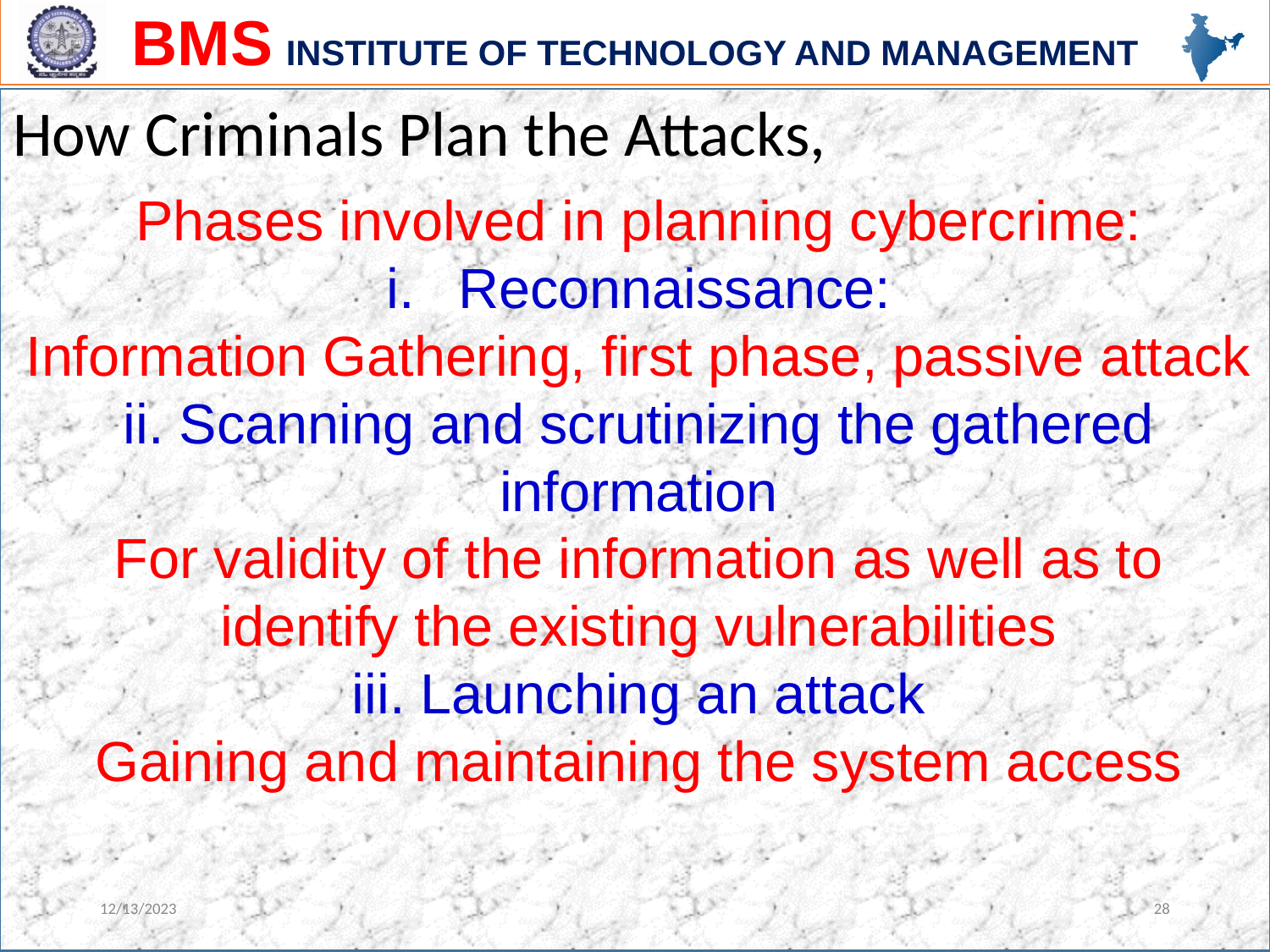

# How Criminals Plan the Attacks,
Phases involved in planning cybercrime:
Reconnaissance:
Information Gathering, first phase, passive attack
ii. Scanning and scrutinizing the gathered information
For validity of the information as well as to identify the existing vulnerabilities
iii. Launching an attack
Gaining and maintaining the system access
12/13/2023
28